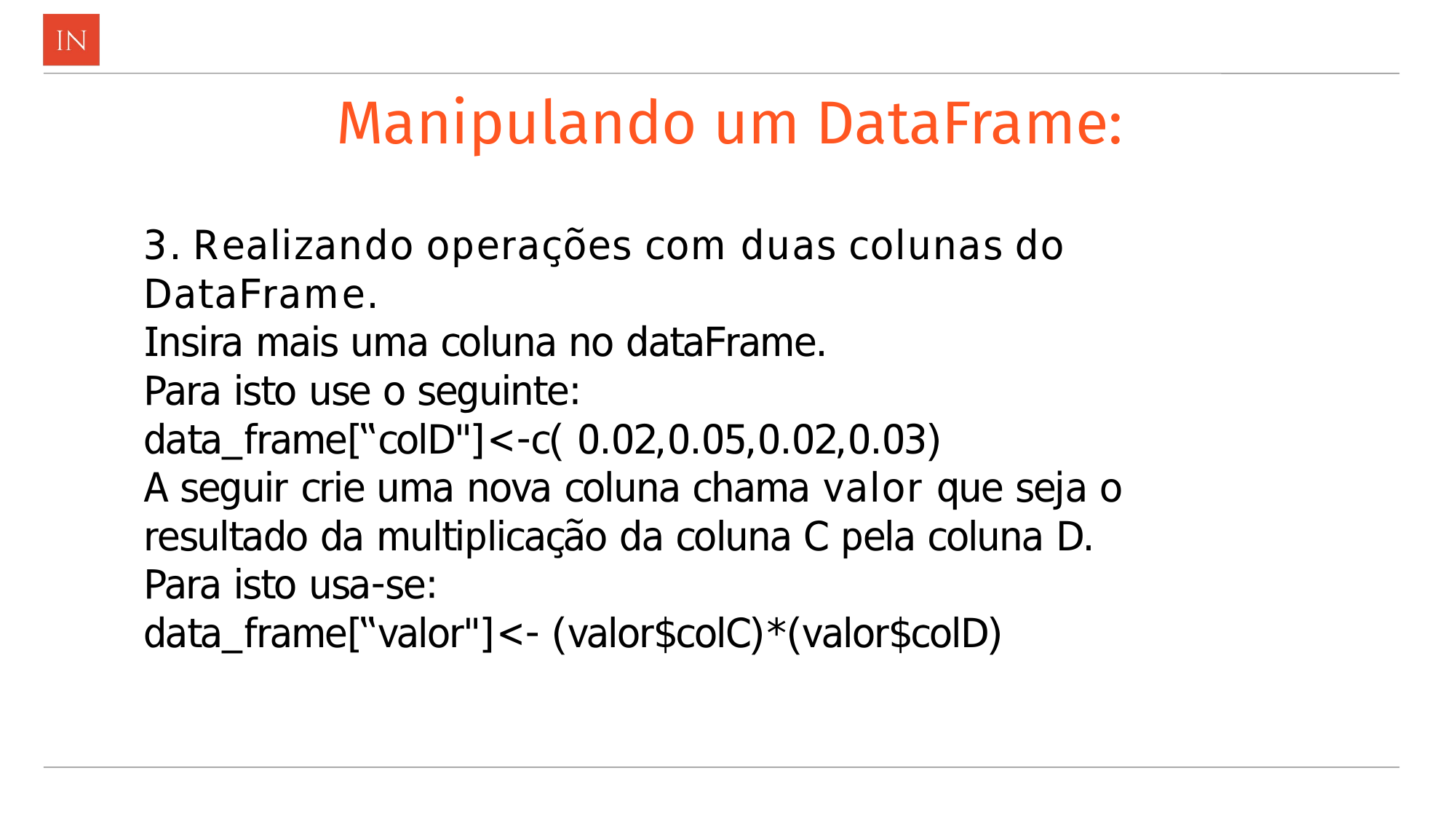

# Manipulando um DataFrame:
3. Realizando operações com duas colunas do DataFrame.
Insira mais uma coluna no dataFrame.
Para isto use o seguinte:
data_frame[“colD"]<-c( 0.02,0.05,0.02,0.03)
A seguir crie uma nova coluna chama valor que seja o resultado da multiplicação da coluna C pela coluna D.
Para isto usa-se:
data_frame[“valor"]<- (valor$colC)*(valor$colD)